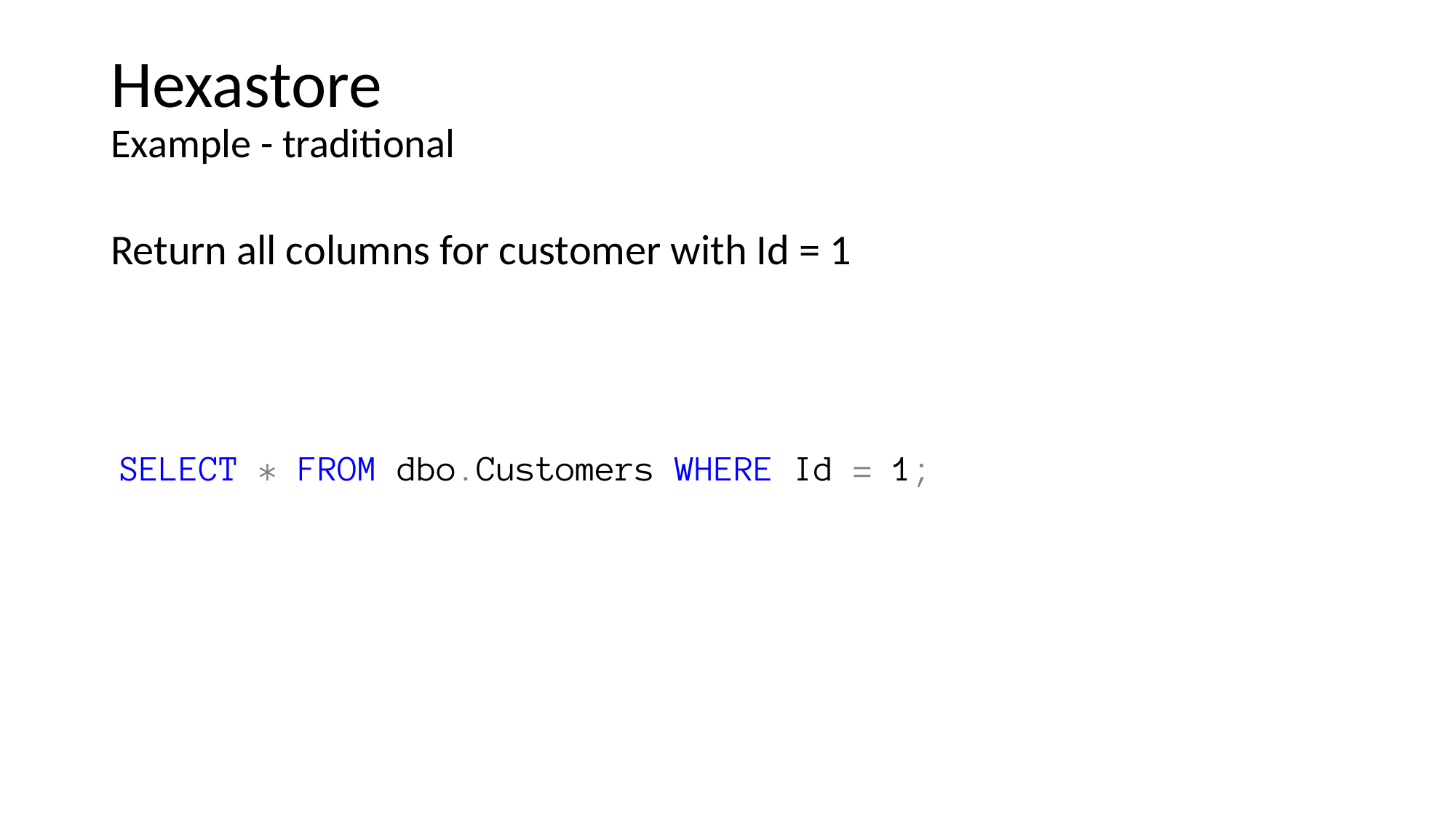

# Hexastore Example - traditional
Return all columns for customer with Id = 1
SELECT * FROM dbo.Customers WHERE Id = 1;